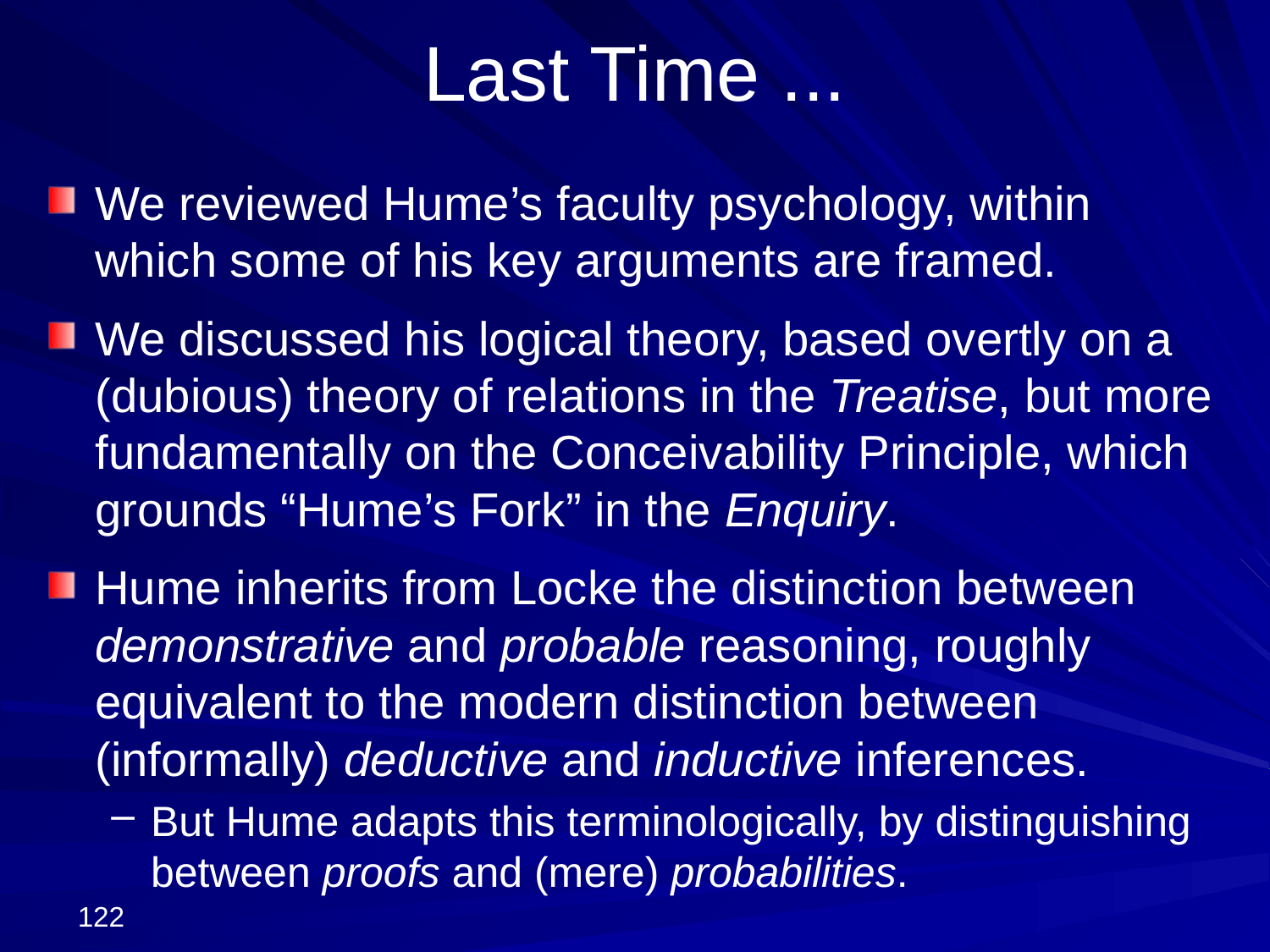

# Last Time ...
We reviewed Hume’s faculty psychology, within which some of his key arguments are framed.
We discussed his logical theory, based overtly on a (dubious) theory of relations in the Treatise, but more fundamentally on the Conceivability Principle, which grounds “Hume’s Fork” in the Enquiry.
Hume inherits from Locke the distinction between demonstrative and probable reasoning, roughly equivalent to the modern distinction between (informally) deductive and inductive inferences.
But Hume adapts this terminologically, by distinguishing between proofs and (mere) probabilities.
122